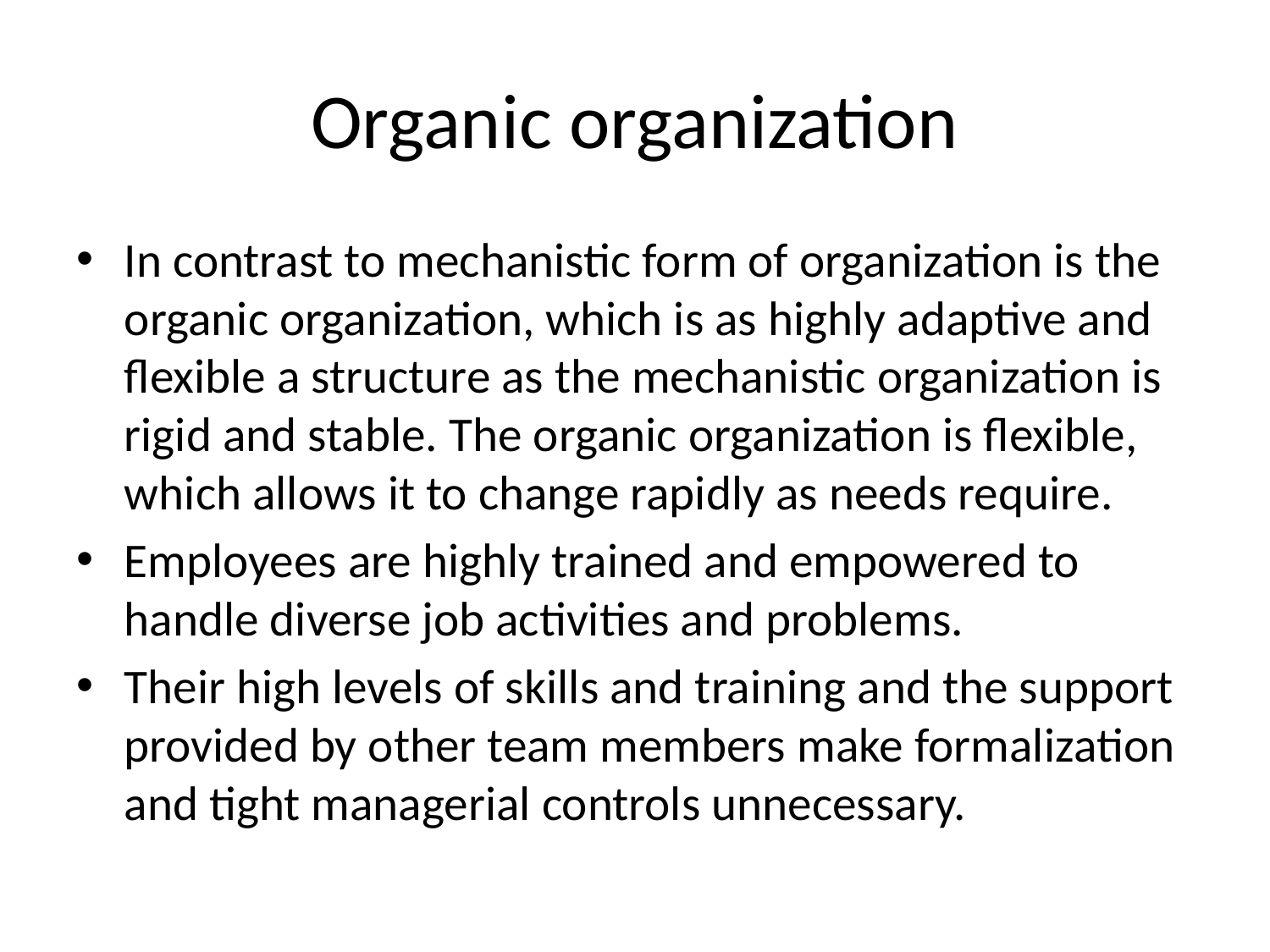

# Organic organization
In contrast to mechanistic form of organization is the organic organization, which is as highly adaptive and flexible a structure as the mechanistic organization is rigid and stable. The organic organization is flexible, which allows it to change rapidly as needs require.
Employees are highly trained and empowered to handle diverse job activities and problems.
Their high levels of skills and training and the support provided by other team members make formalization and tight managerial controls unnecessary.